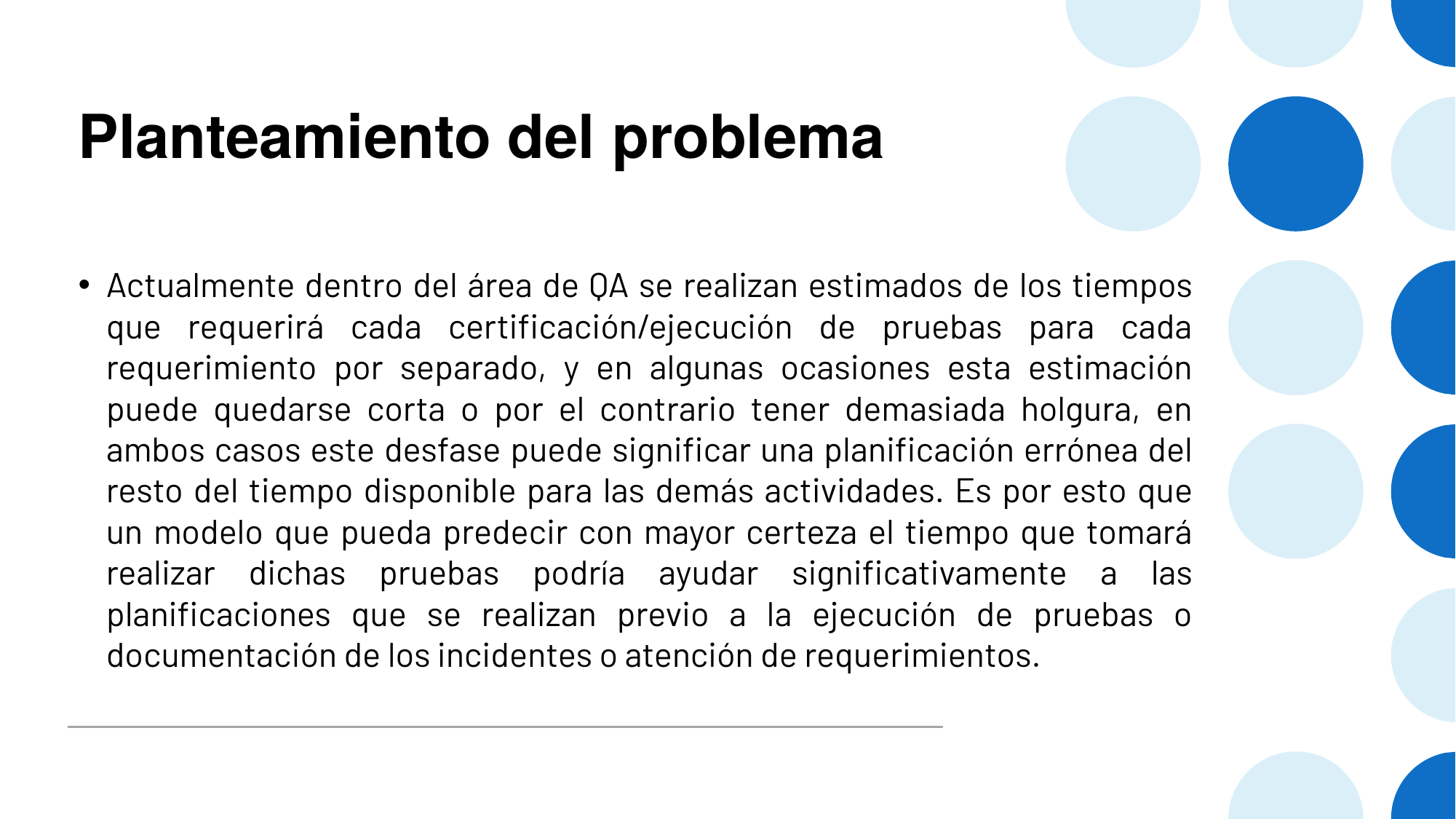

# Planteamiento del problema
Actualmente dentro del área de QA se realizan estimados de los tiempos que requerirá cada certificación/ejecución de pruebas para cada requerimiento por separado, y en algunas ocasiones esta estimación puede quedarse corta o por el contrario tener demasiada holgura, en ambos casos este desfase puede significar una planificación errónea del resto del tiempo disponible para las demás actividades. Es por esto que un modelo que pueda predecir con mayor certeza el tiempo que tomará realizar dichas pruebas podría ayudar significativamente a las planificaciones que se realizan previo a la ejecución de pruebas o documentación de los incidentes o atención de requerimientos.